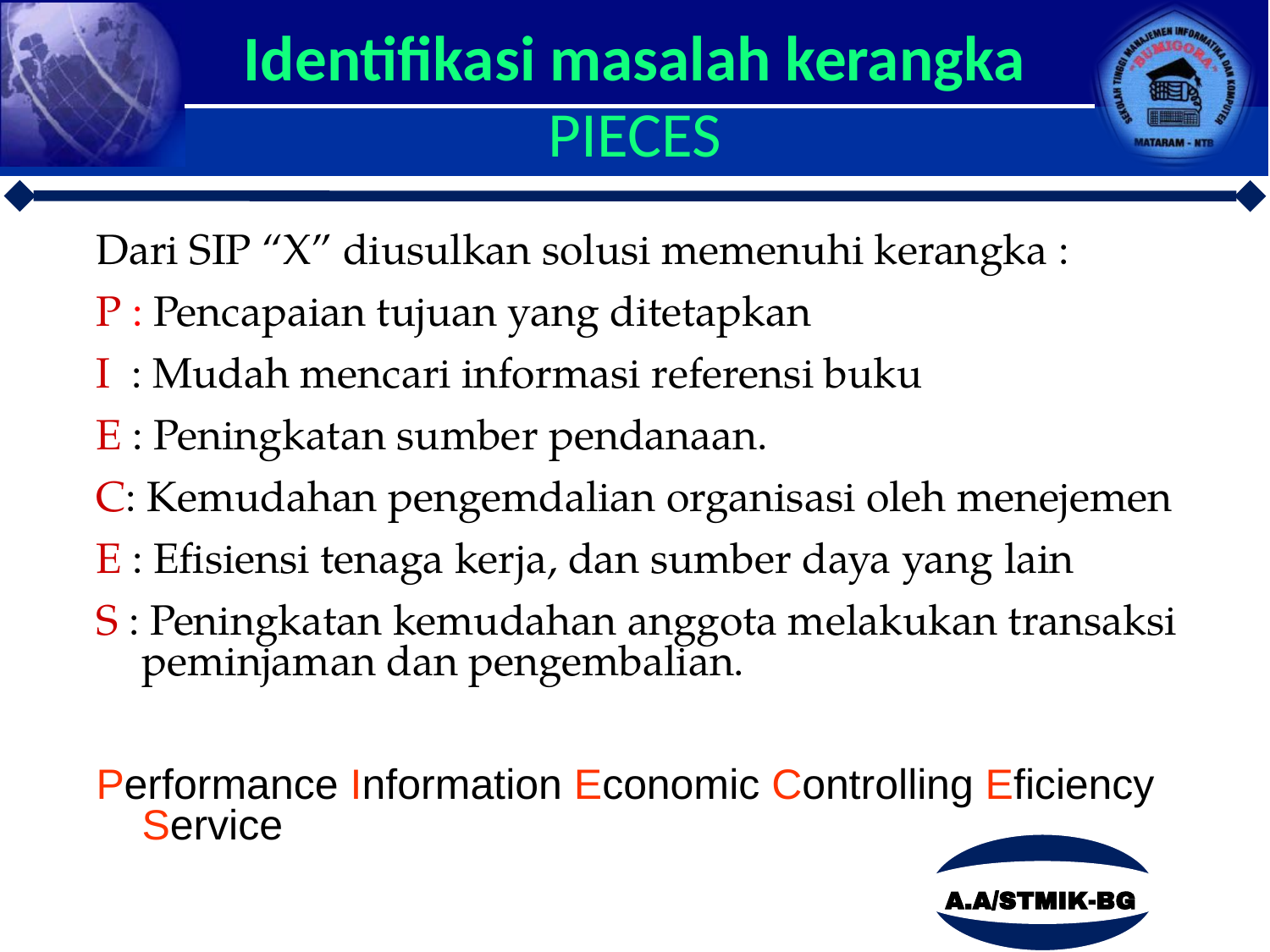

# Identifikasi masalah kerangka PIECES
Dari SIP “X” diusulkan solusi memenuhi kerangka :
P : Pencapaian tujuan yang ditetapkan
I  : Mudah mencari informasi referensi buku
E : Peningkatan sumber pendanaan.
C: Kemudahan pengemdalian organisasi oleh menejemen
E : Efisiensi tenaga kerja, dan sumber daya yang lain
S : Peningkatan kemudahan anggota melakukan transaksi peminjaman dan pengembalian.

Performance Information Economic Controlling Eficiency Service